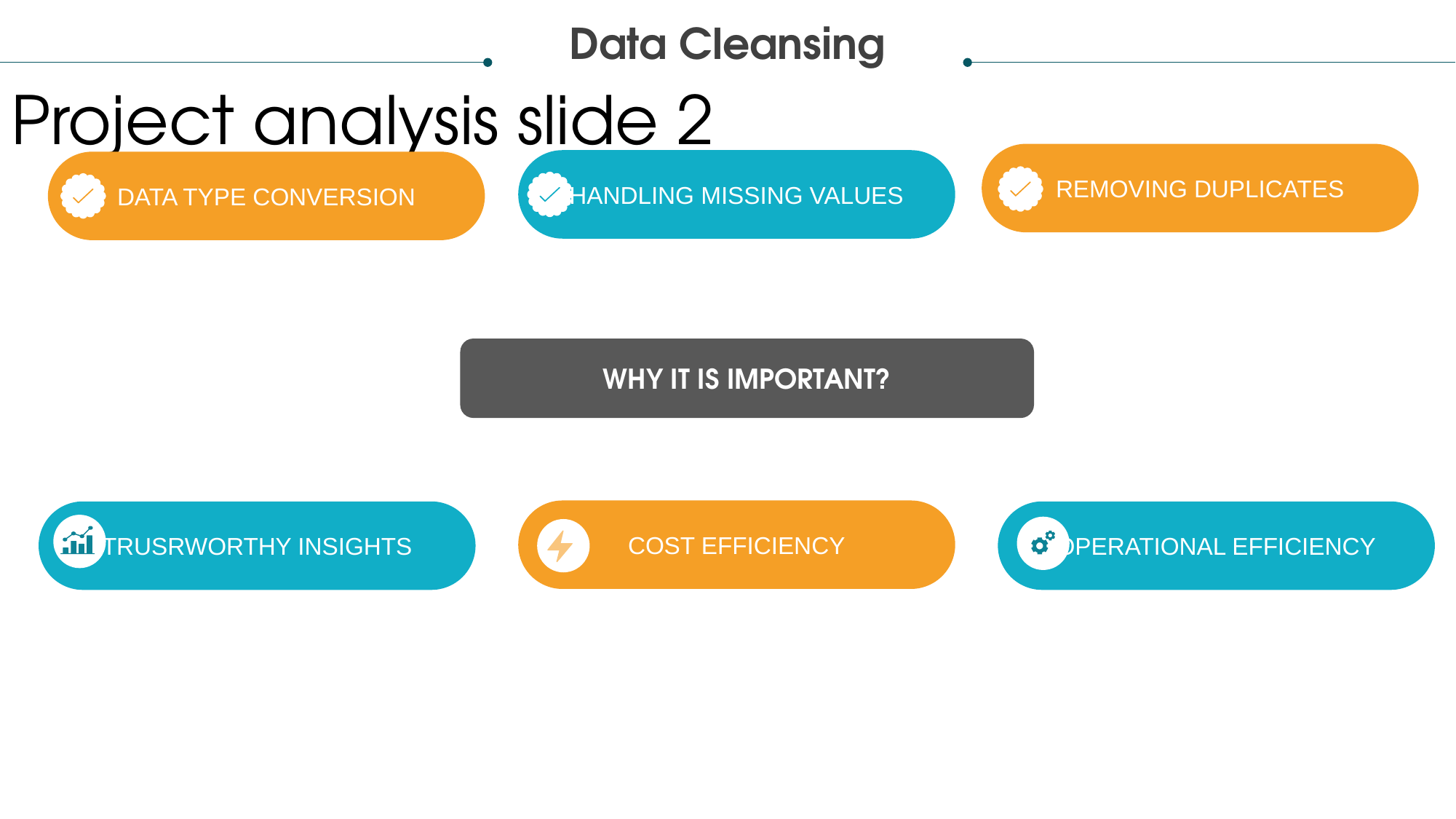

Data Cleansing
Project analysis slide 2
REMOVING DUPLICATES
HANDLING MISSING VALUES
DATA TYPE CONVERSION

WHY IT IS IMPORTANT?
COST EFFICIENCY
TRUSRWORTHY INSIGHTS
OPERATIONAL EFFICIENCY